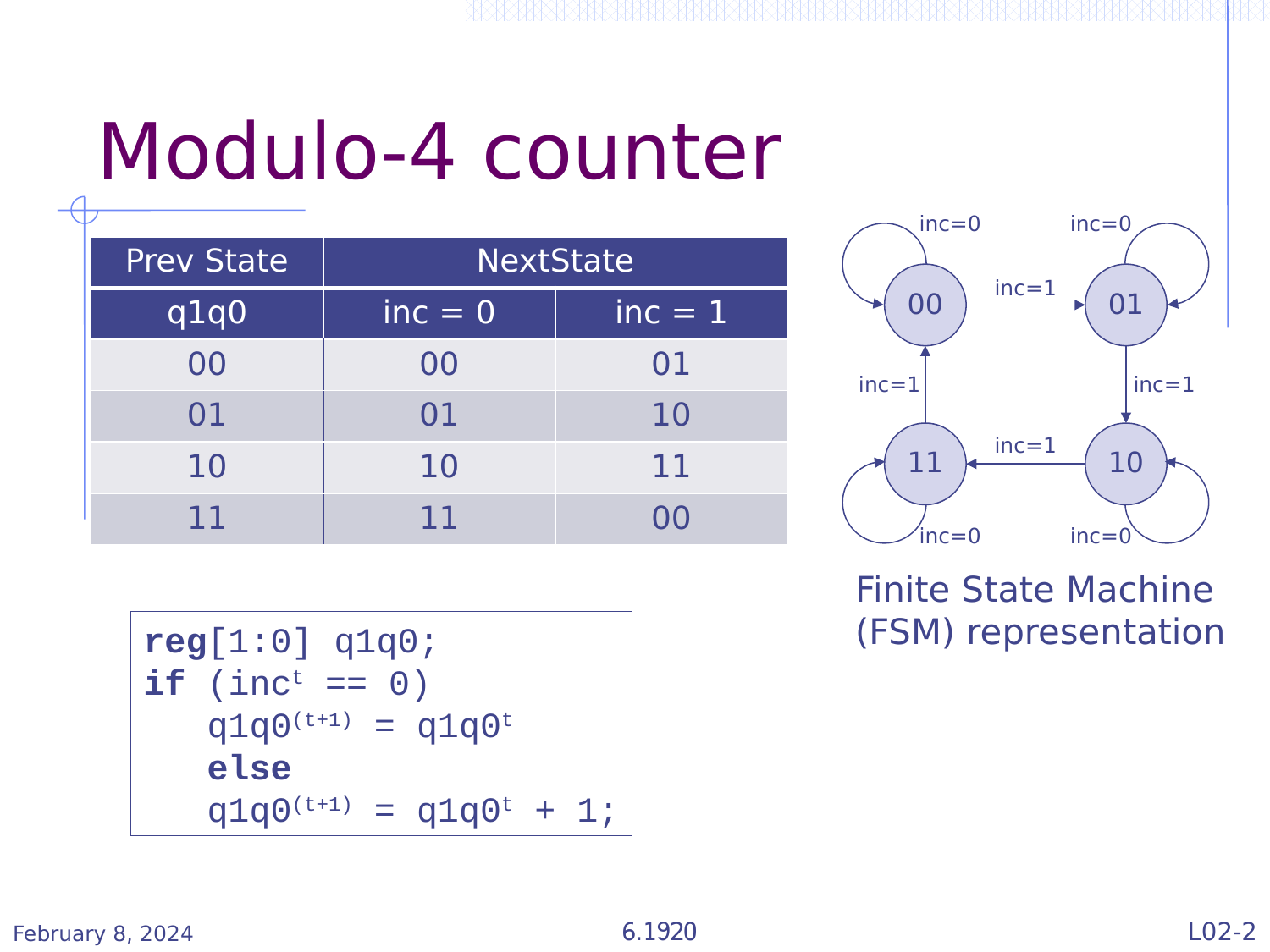

# Modulo-4 counter
inc=0
inc=0

00
01
inc=1
inc=1
inc=1
11
10
inc=1

inc=0
inc=0
| Prev State | NextState |  |
| --- | --- | --- |
| q1q0 | inc = 0 | inc = 1 |
| 00 | 00 | 01 |
| 01 | 01 | 10 |
| 10 | 10 | 11 |
| 11 | 11 | 00 |

Finite State Machine (FSM) representation
reg[1:0] q1q0;
if (inct == 0)
q1q0(t+1) = q1q0t
else
q1q0(t+1) = q1q0t + 1;
February 8, 2024
6.1920
L02-2